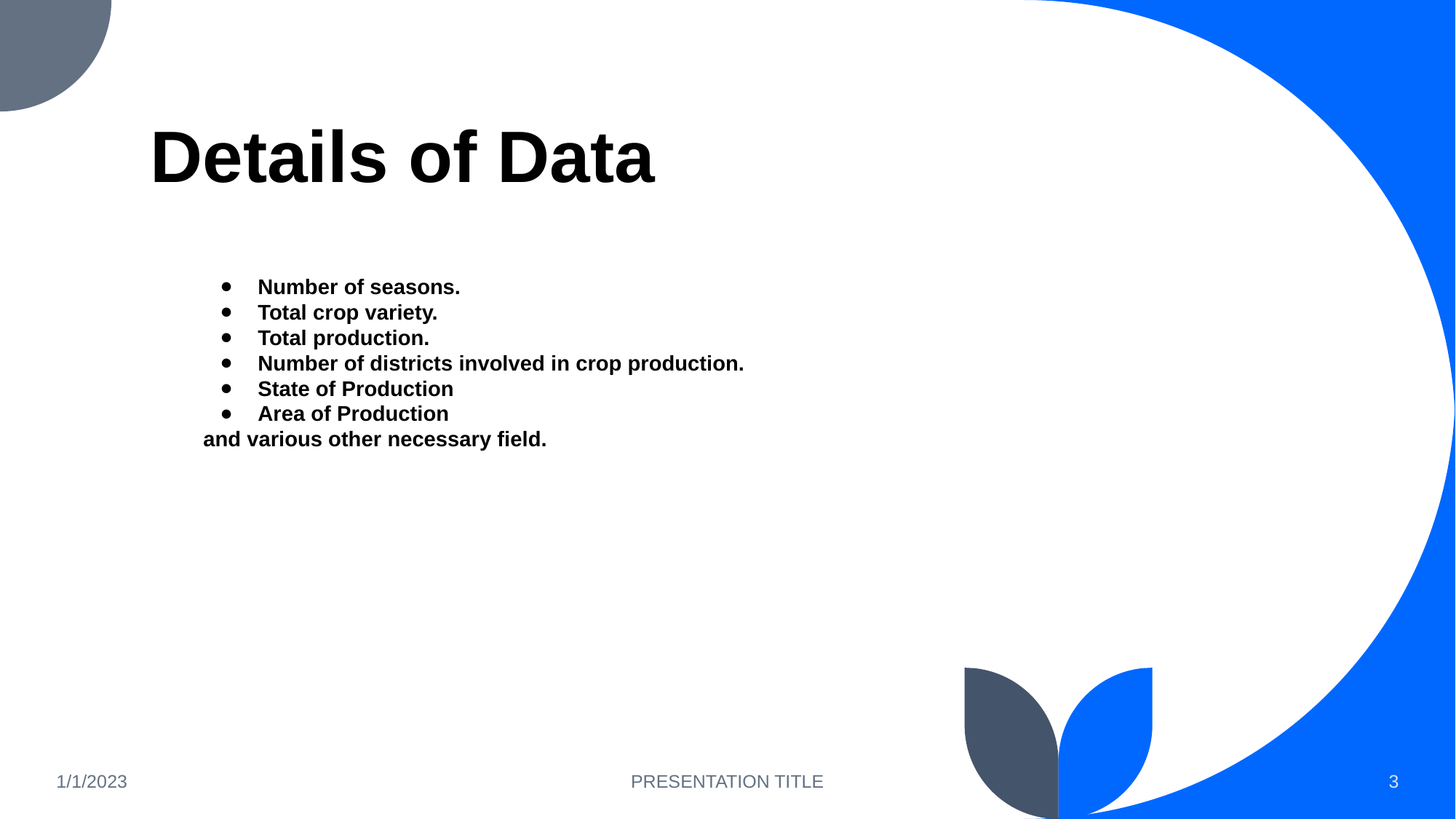

# Details of Data
Number of seasons.
Total crop variety.
Total production.
Number of districts involved in crop production.
State of Production
Area of Production
and various other necessary field.

1/1/2023
PRESENTATION TITLE
3